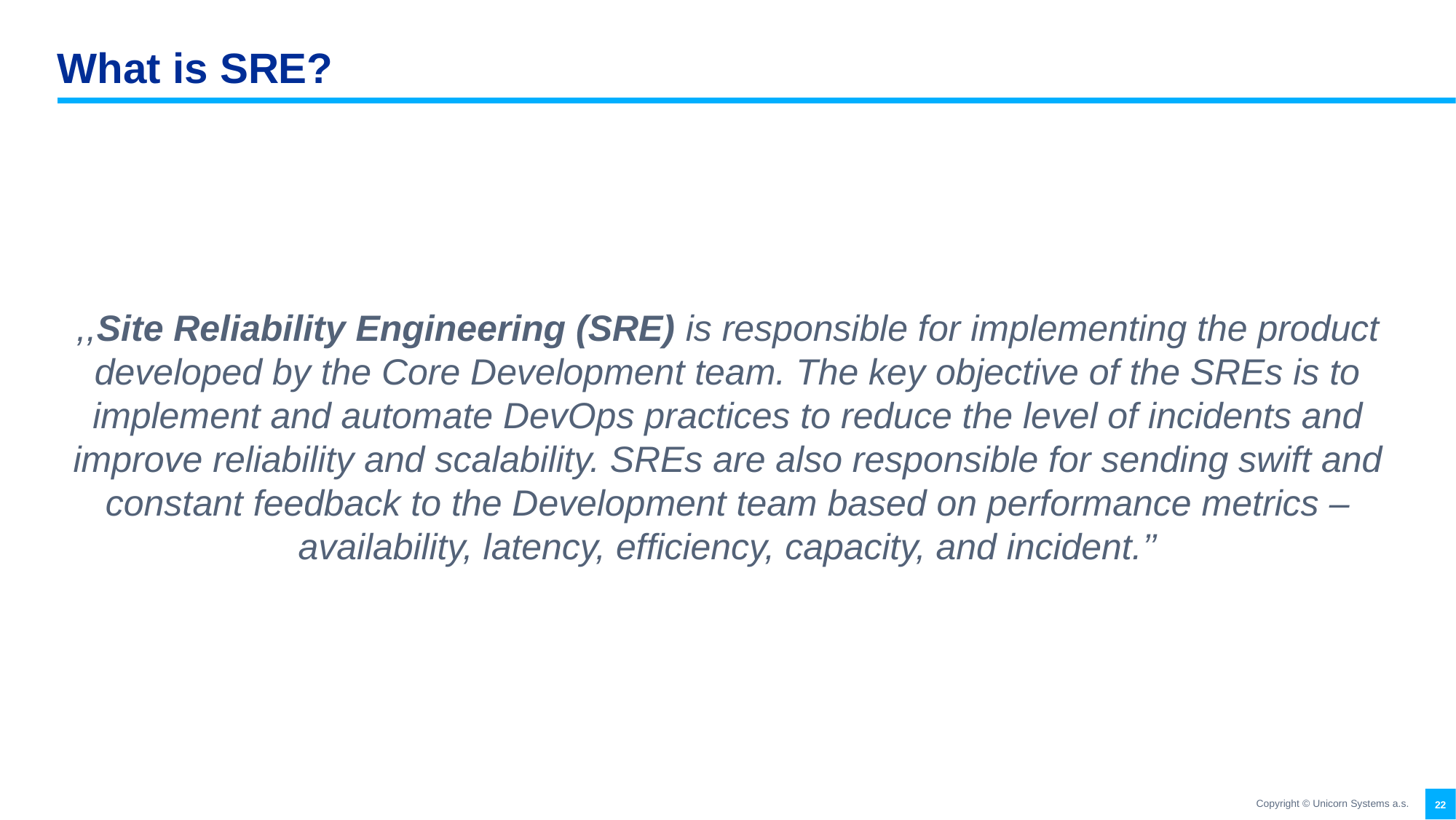

# What is SRE?
,,Site Reliability Engineering (SRE) is responsible for implementing the product developed by the Core Development team. The key objective of the SREs is to implement and automate DevOps practices to reduce the level of incidents and improve reliability and scalability. SREs are also responsible for sending swift and constant feedback to the Development team based on performance metrics – availability, latency, efficiency, capacity, and incident.’’

Copyright © Unicorn Systems a.s.
22